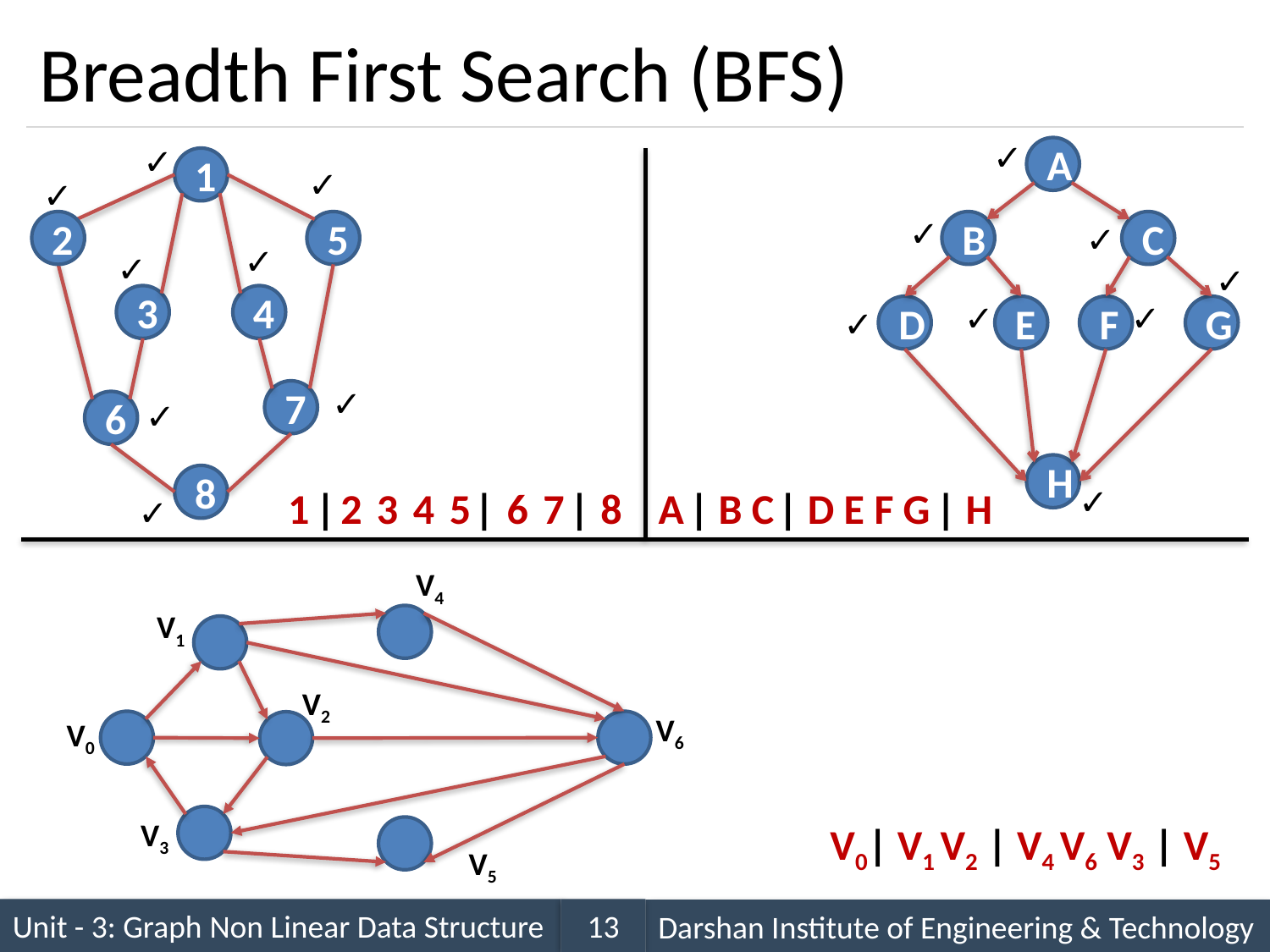

#
Breadth First Search (BFS)
✓
✓
A
1
✓
✓
✓
✓
2
5
B
C
✓
✓
✓
3
4
✓
✓
✓
D
E
F
G
✓
7
✓
6
H
8
✓
1
2
3
4
5
6
7
8
A
|
|
|
| B C
| D E F G
| H
✓
V4
V1

V2
V6
V0

V3
V0| V1 V2 | V4 V6 V3 | V5

V5